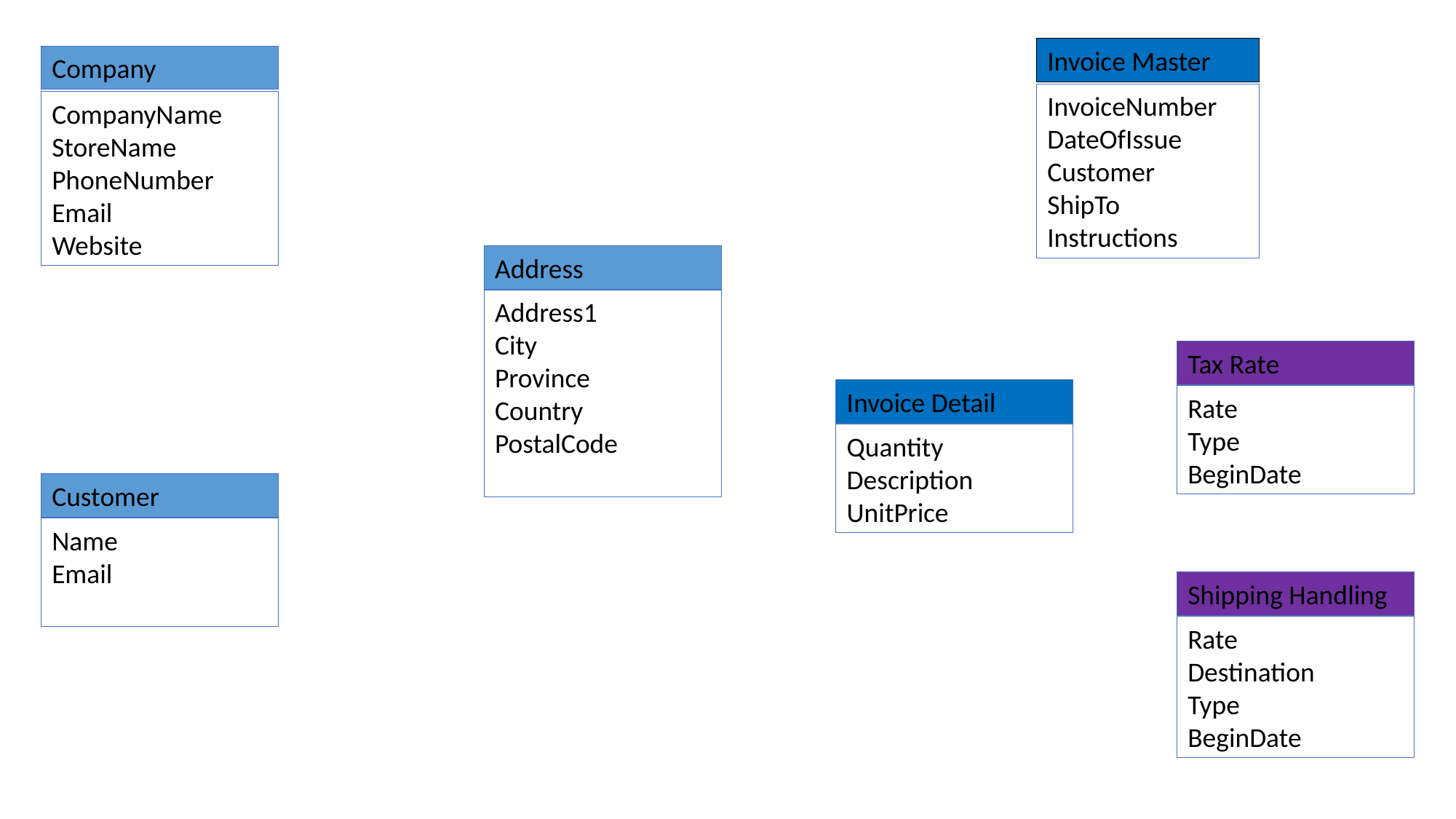

Invoice Master
InvoiceNumber
DateOfIssue
Customer
ShipTo
Instructions
Company
CompanyName
StoreName
PhoneNumber
Email
Website
Address
Address1
City
Province
Country
PostalCode

Tax Rate
Rate
Type
BeginDate
Invoice Detail
Quantity
Description
UnitPrice
Customer
Name
Email

Shipping Handling
Rate
Destination
Type
BeginDate